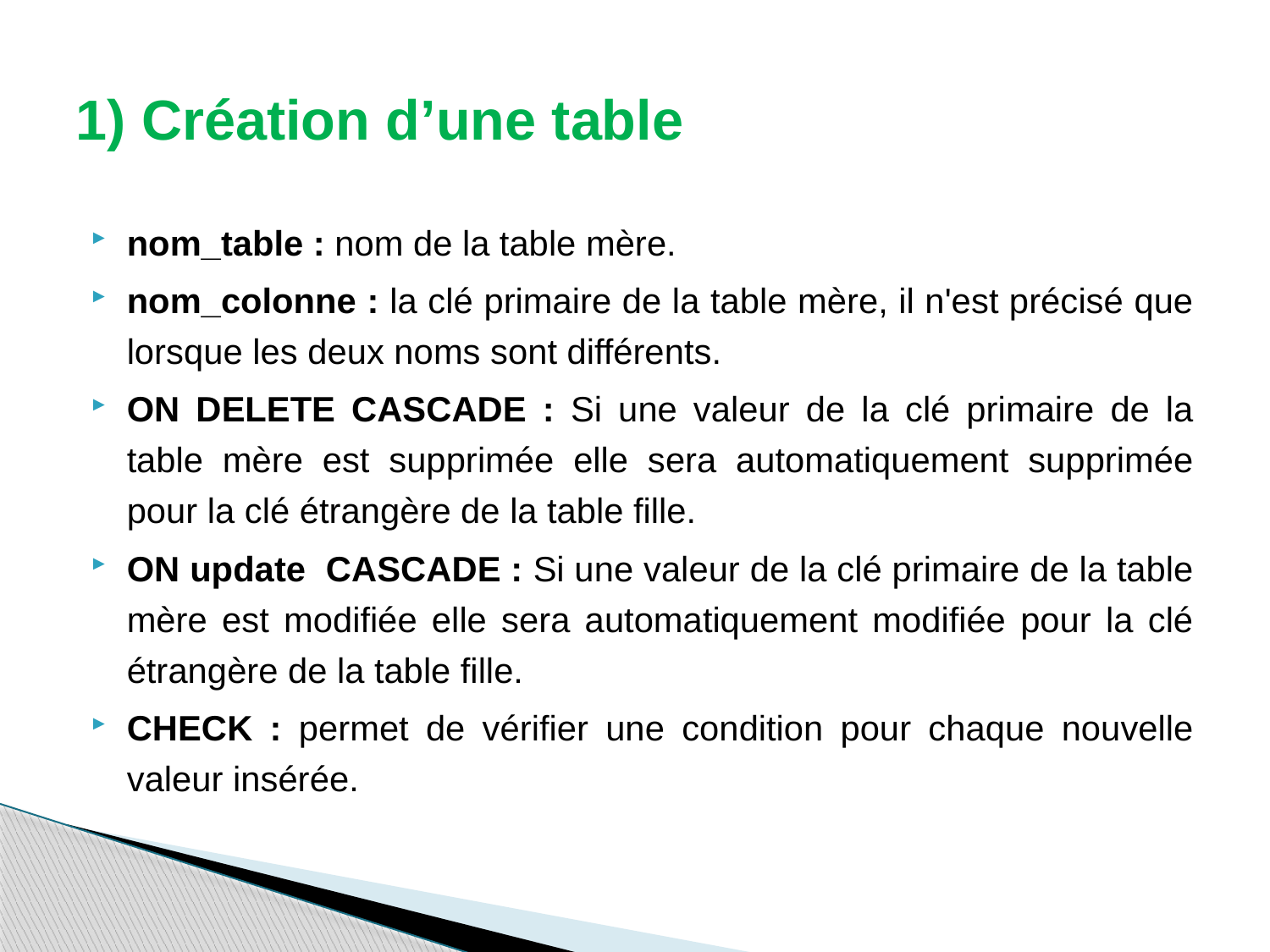

# 1) Création d’une table
nom_table : nom de la table mère.
nom_colonne : la clé primaire de la table mère, il n'est précisé que lorsque les deux noms sont différents.
ON DELETE CASCADE : Si une valeur de la clé primaire de la table mère est supprimée elle sera automatiquement supprimée pour la clé étrangère de la table fille.
ON update  CASCADE : Si une valeur de la clé primaire de la table mère est modifiée elle sera automatiquement modifiée pour la clé étrangère de la table fille.
CHECK : permet de vérifier une condition pour chaque nouvelle valeur insérée.